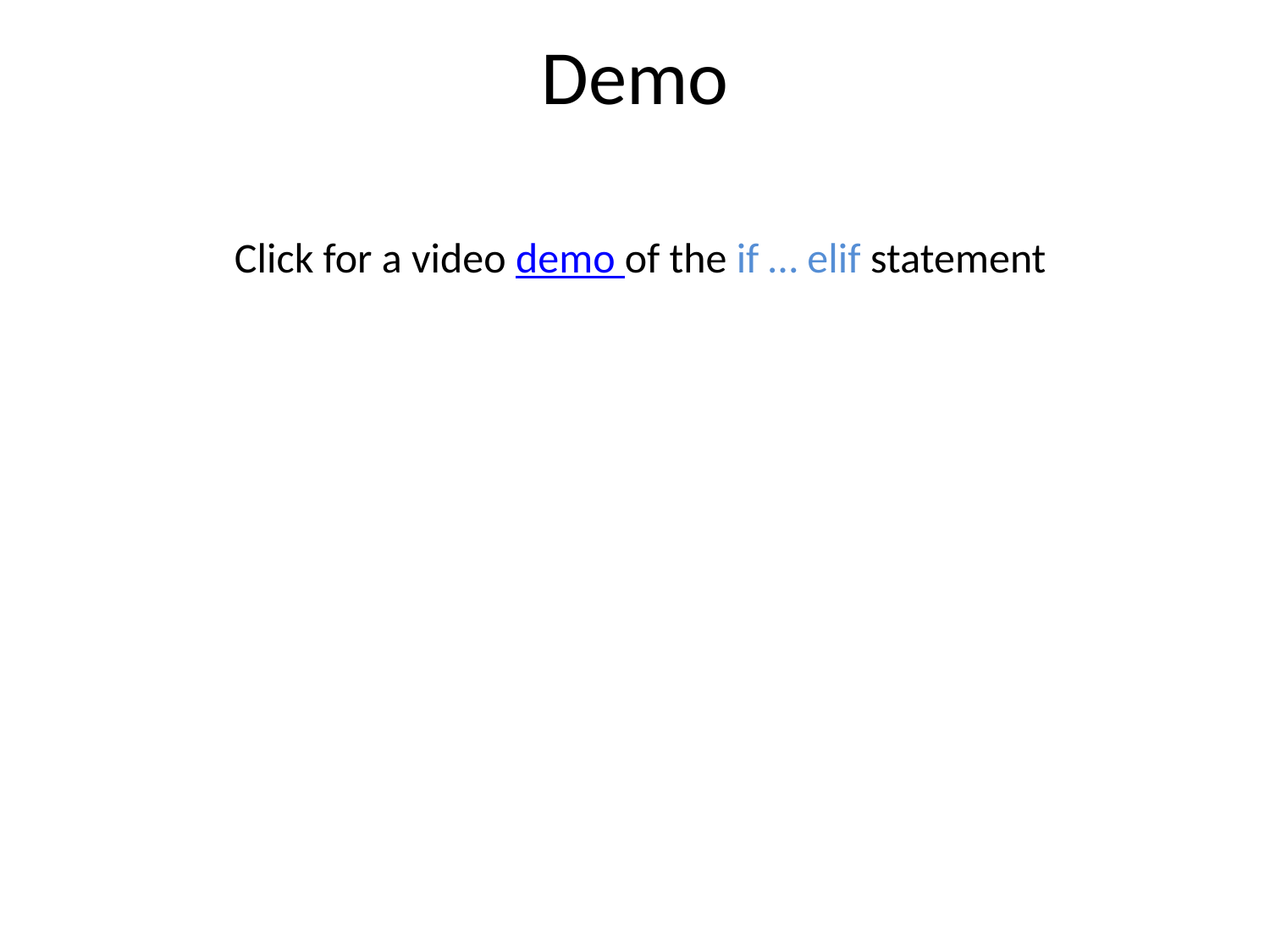

# Demo

Click for a video demo of the if … elif statement